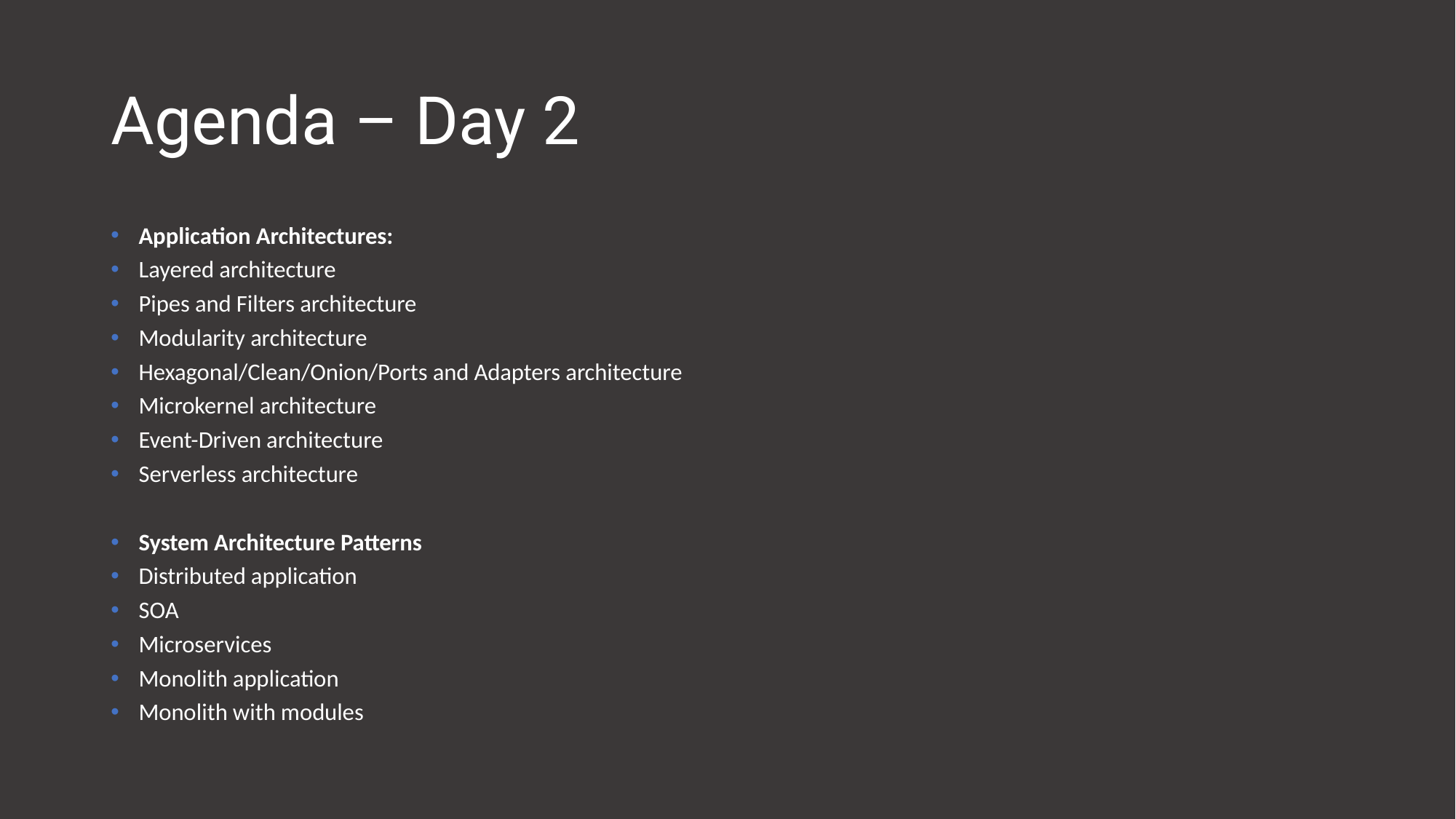

# Agenda – Day 2
Application Architectures:
Layered architecture
Pipes and Filters architecture
Modularity architecture
Hexagonal/Clean/Onion/Ports and Adapters architecture
Microkernel architecture
Event-Driven architecture
Serverless architecture

System Architecture Patterns
Distributed application
SOA
Microservices
Monolith application
Monolith with modules